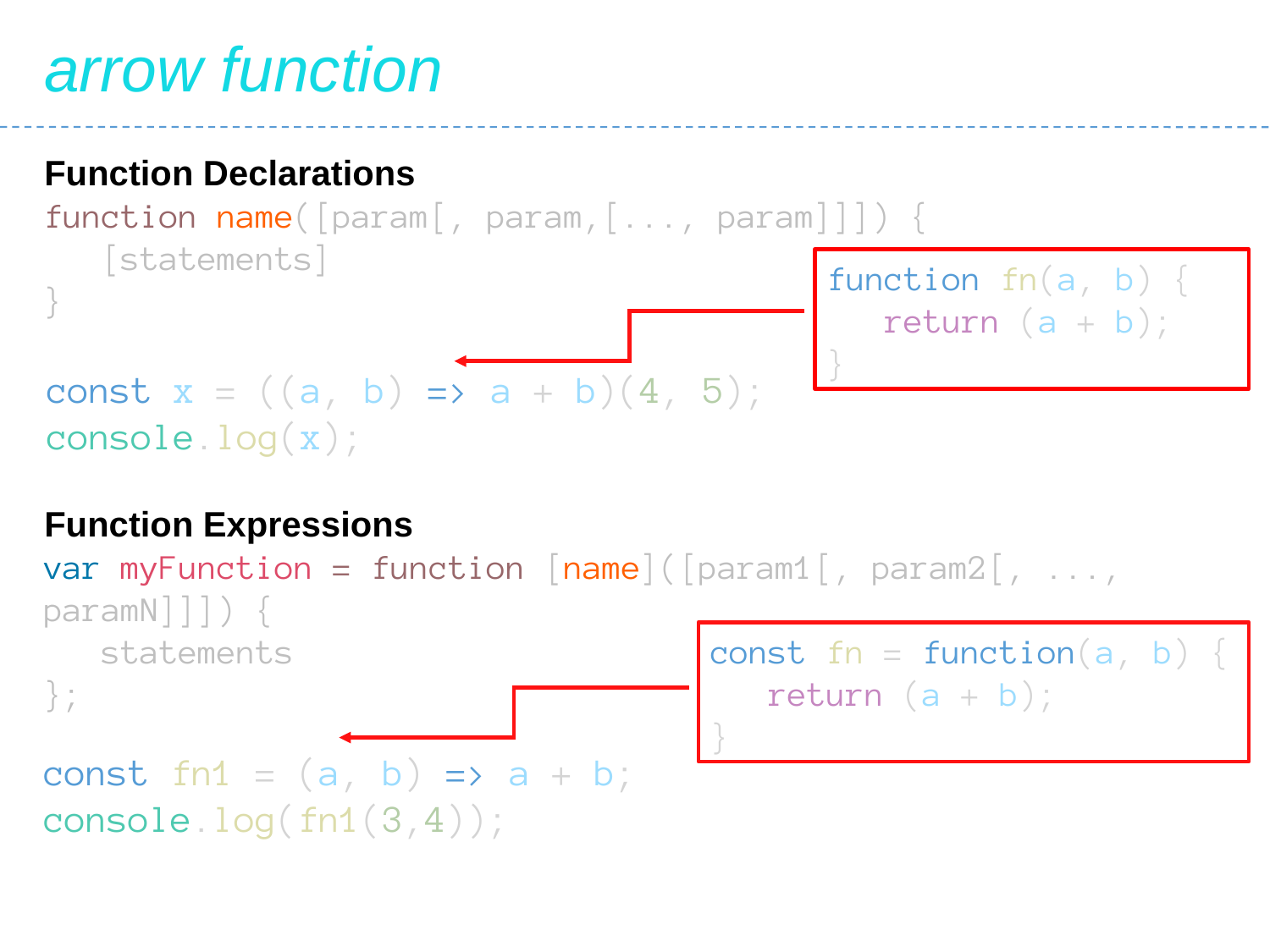

arrow function
Function Declarations
function name([param[, param,[..., param]]]) {
   [statements]
}
function fn(a, b) {
   return (a + b);
}
const x = ((a, b) => a + b)(4, 5);
console.log(x);
Function Expressions
var myFunction = function [name]([param1[, param2[, ..., paramN]]]) {
   statements
};
const fn = function(a, b) {
   return (a + b);
}
const fn1 = (a, b) => a + b;
console.log(fn1(3,4));